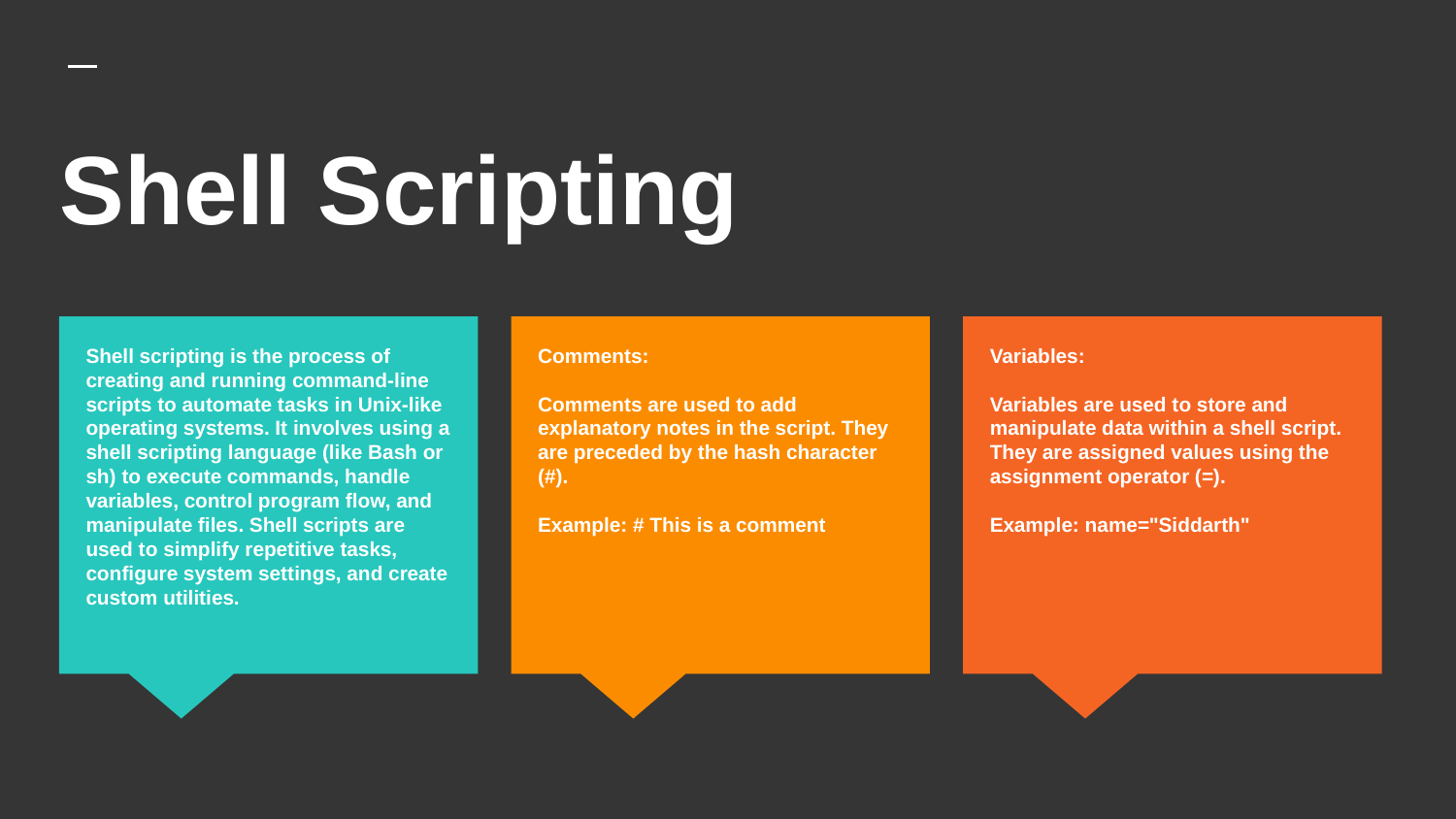

# Shell Scripting

Shell scripting is the process of creating and running command-line scripts to automate tasks in Unix-like operating systems. It involves using a shell scripting language (like Bash or sh) to execute commands, handle variables, control program flow, and manipulate files. Shell scripts are used to simplify repetitive tasks, configure system settings, and create custom utilities.
Comments:
Comments are used to add explanatory notes in the script. They are preceded by the hash character (#).
Example: # This is a comment

Variables:
Variables are used to store and manipulate data within a shell script. They are assigned values using the assignment operator (=).
Example: name="Siddarth"